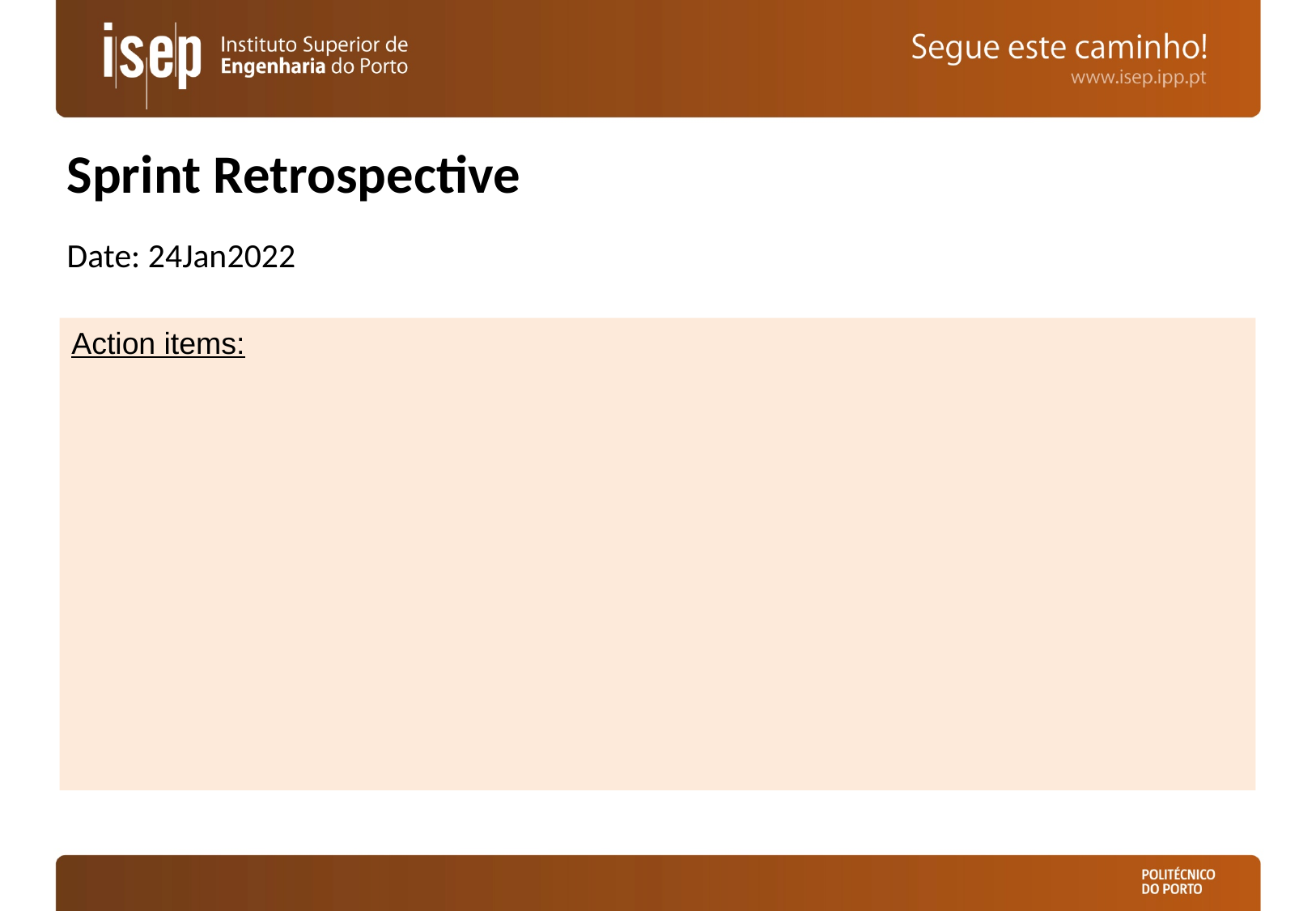

# Sprint Retrospective
Date: 24Jan2022
Action items: